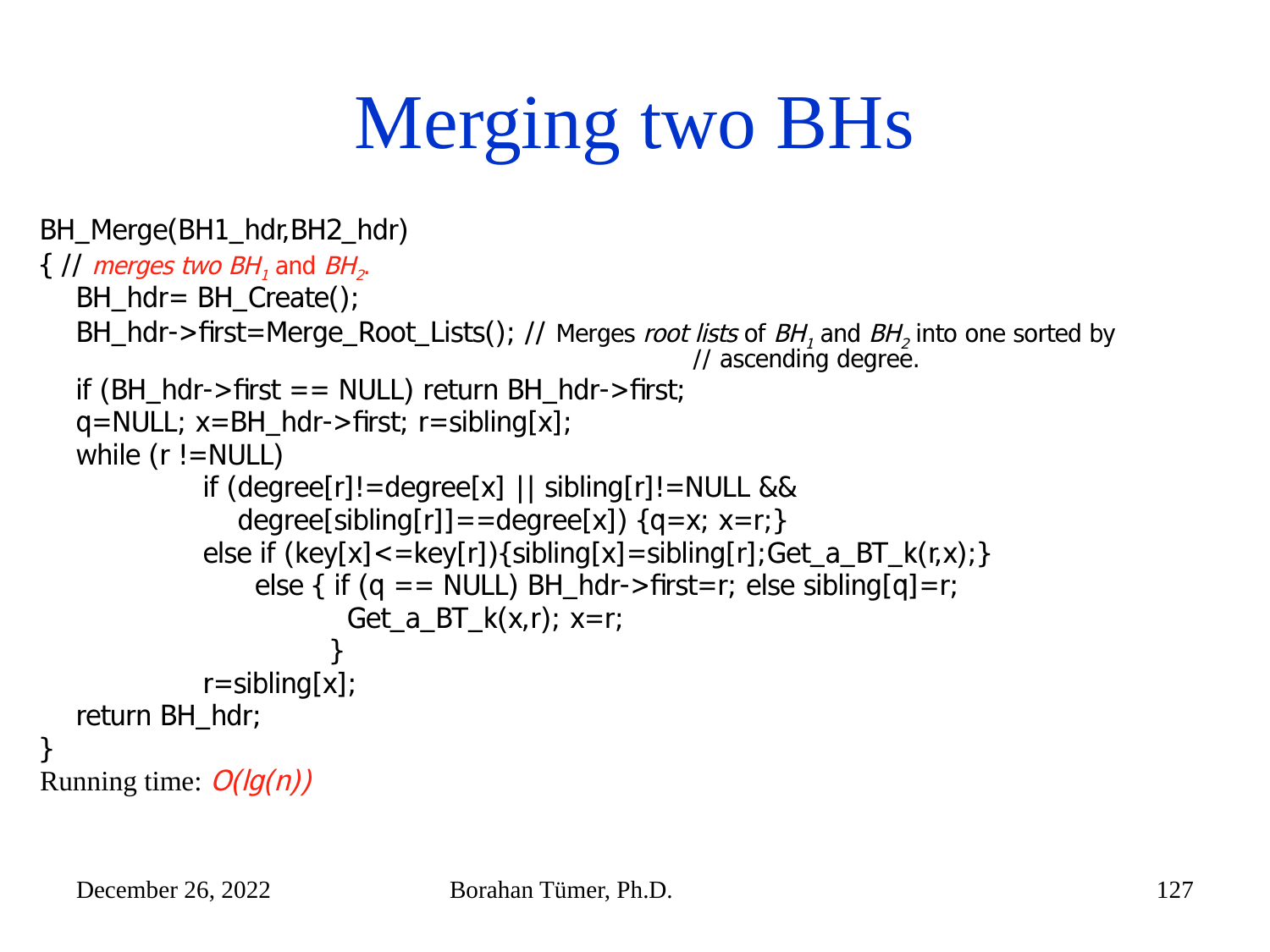

# Merging two BHs
BH_Merge(BH1_hdr,BH2_hdr)
{ // merges two BH1 and BH2.
	BH_hdr= BH_Create();
  	BH_hdr->first=Merge_Root_Lists(); // Merges root lists of BH1 and BH2 into one sorted by 					              // ascending degree.
	if (BH_hdr->first == NULL) return BH_hdr->first;
	q=NULL; x=BH_hdr->first; r=sibling[x];
	while (r !=NULL)
		if (degree[r]!=degree[x] || sibling[r]!=NULL &&
		    degree[sibling[r]]==degree[x]) {q=x; x=r;}
		else if (key[x]<=key[r]){sibling[x]=sibling[r];Get_a_BT_k(r,x);}
		      else { if (q == NULL) BH_hdr->first=r; else sibling[q]=r;
			  Get_a_BT_k(x,r); x=r;
	    		}
		r=sibling[x];
	return BH_hdr;
}
Running time: O(lg(n))
December 26, 2022
Borahan Tümer, Ph.D.
127